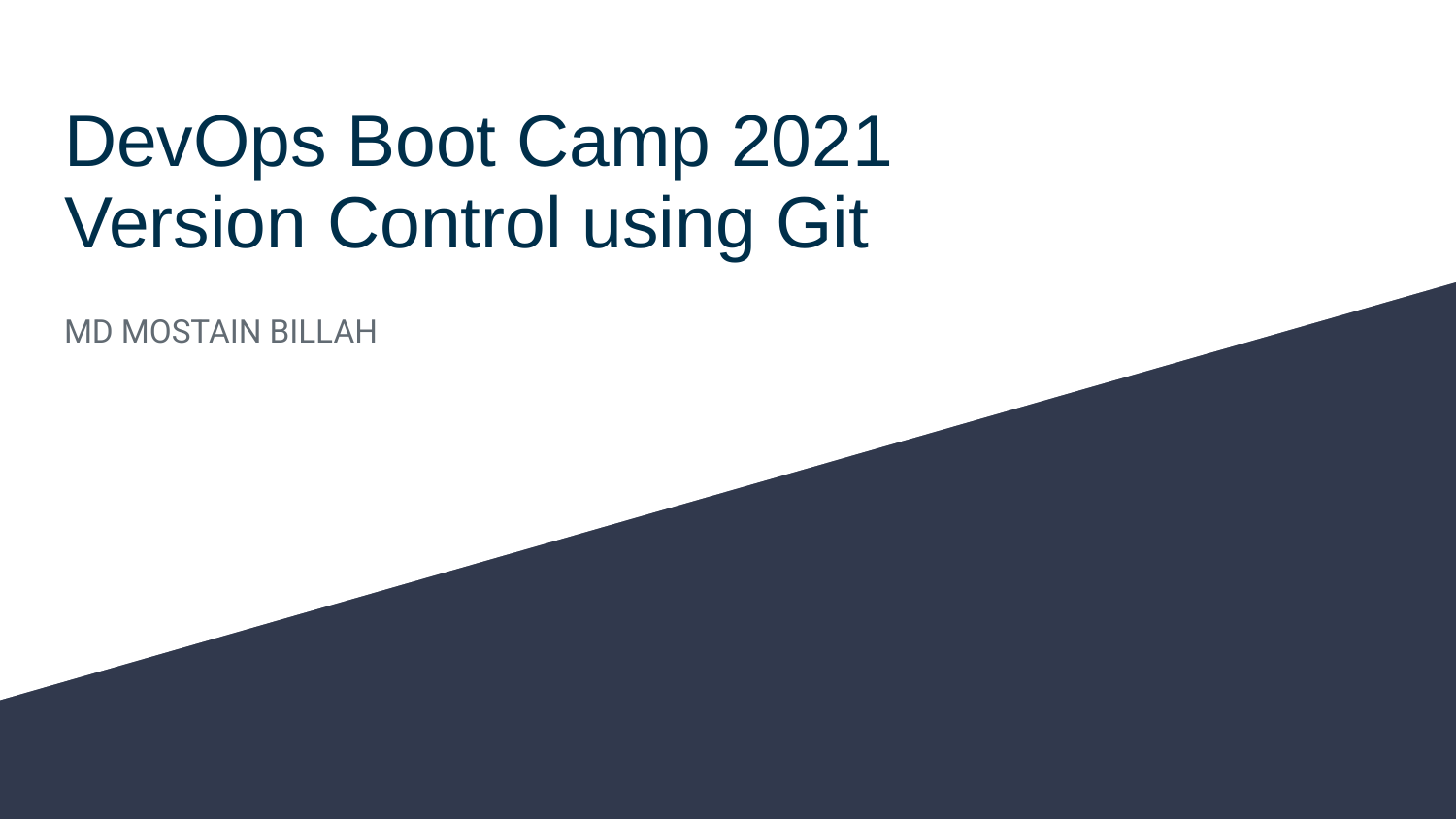

# DevOps Boot Camp 2021
Version Control using Git
MD MOSTAIN BILLAH